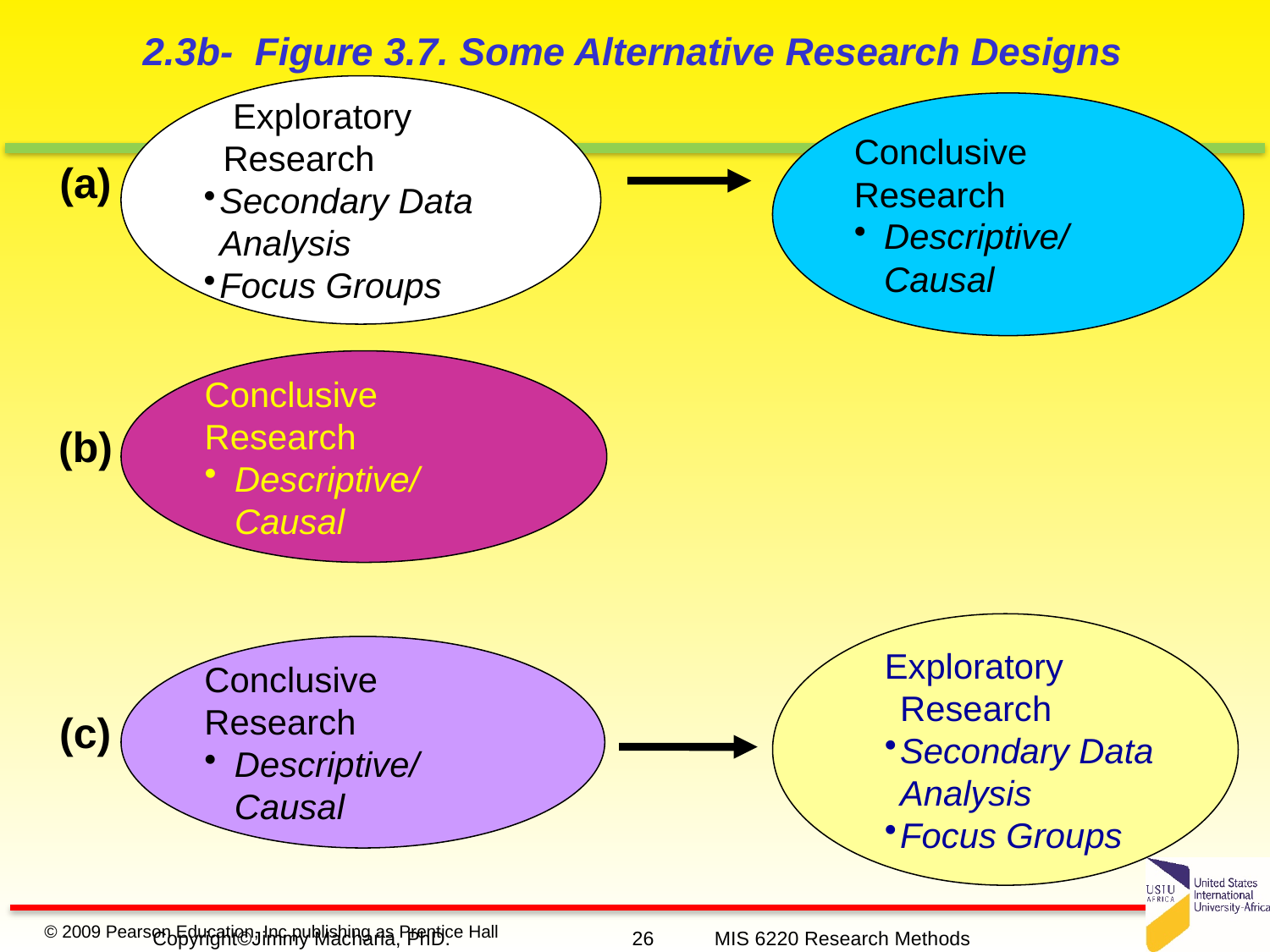

2.3b-  Figure 3.7. Some Alternative Research Designs
   Exploratory
  Research
Secondary Data Analysis
Focus Groups
Conclusive Research
Descriptive/Causal
(a)

Conclusive Research
Descriptive/Causal
(b)
Exploratory Research
Secondary Data Analysis
Focus Groups
Conclusive Research
Descriptive/Causal
(c)